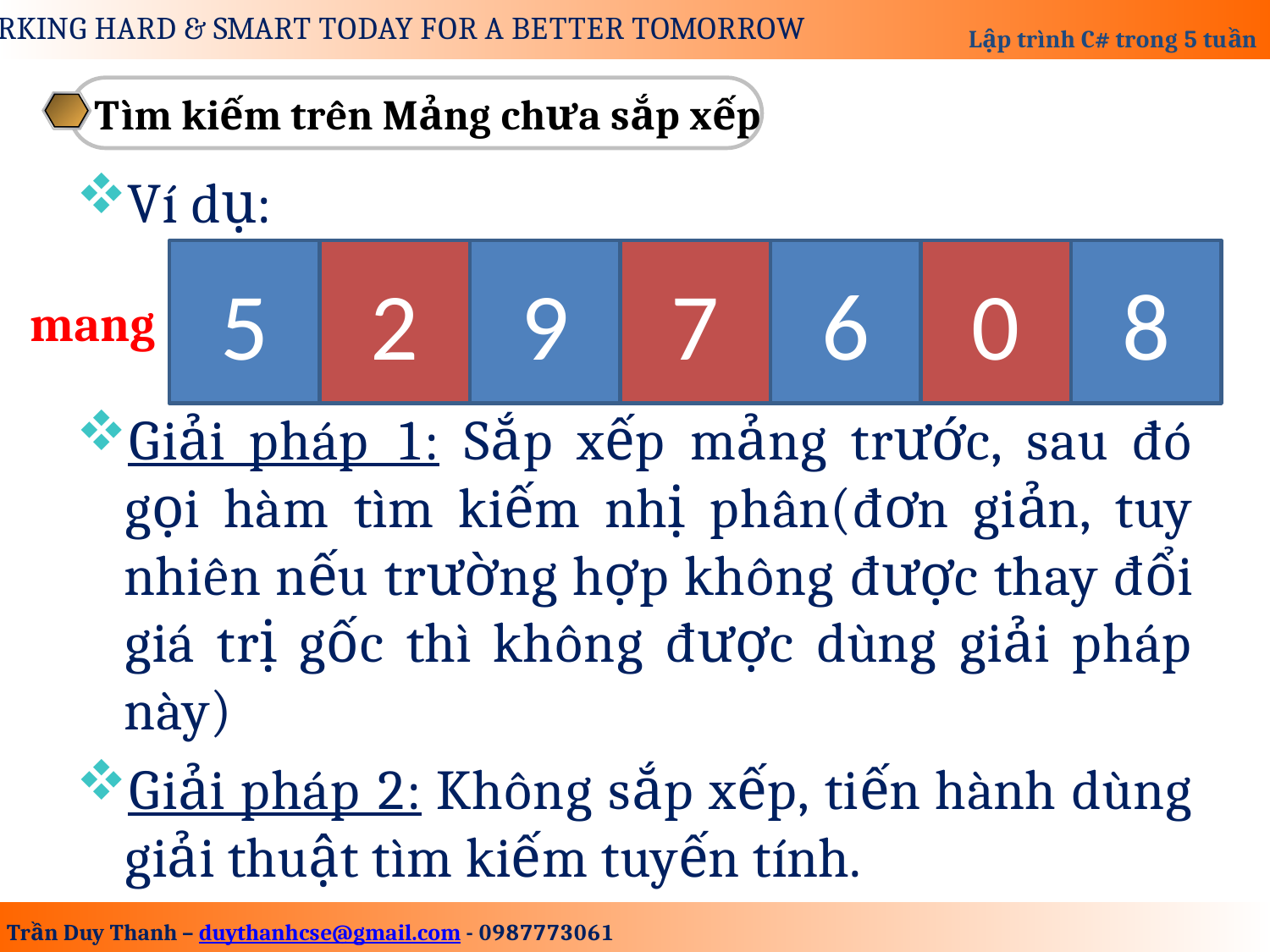

Tìm kiếm trên Mảng chưa sắp xếp

Ví dụ:

Giải pháp 1: Sắp xếp mảng trước, sau đó gọi hàm tìm kiếm nhị phân(đơn giản, tuy nhiên nếu trường hợp không được thay đổi giá trị gốc thì không được dùng giải pháp này)
Giải pháp 2: Không sắp xếp, tiến hành dùng giải thuật tìm kiếm tuyến tính.

5
2
9
7
6
0
8
mang